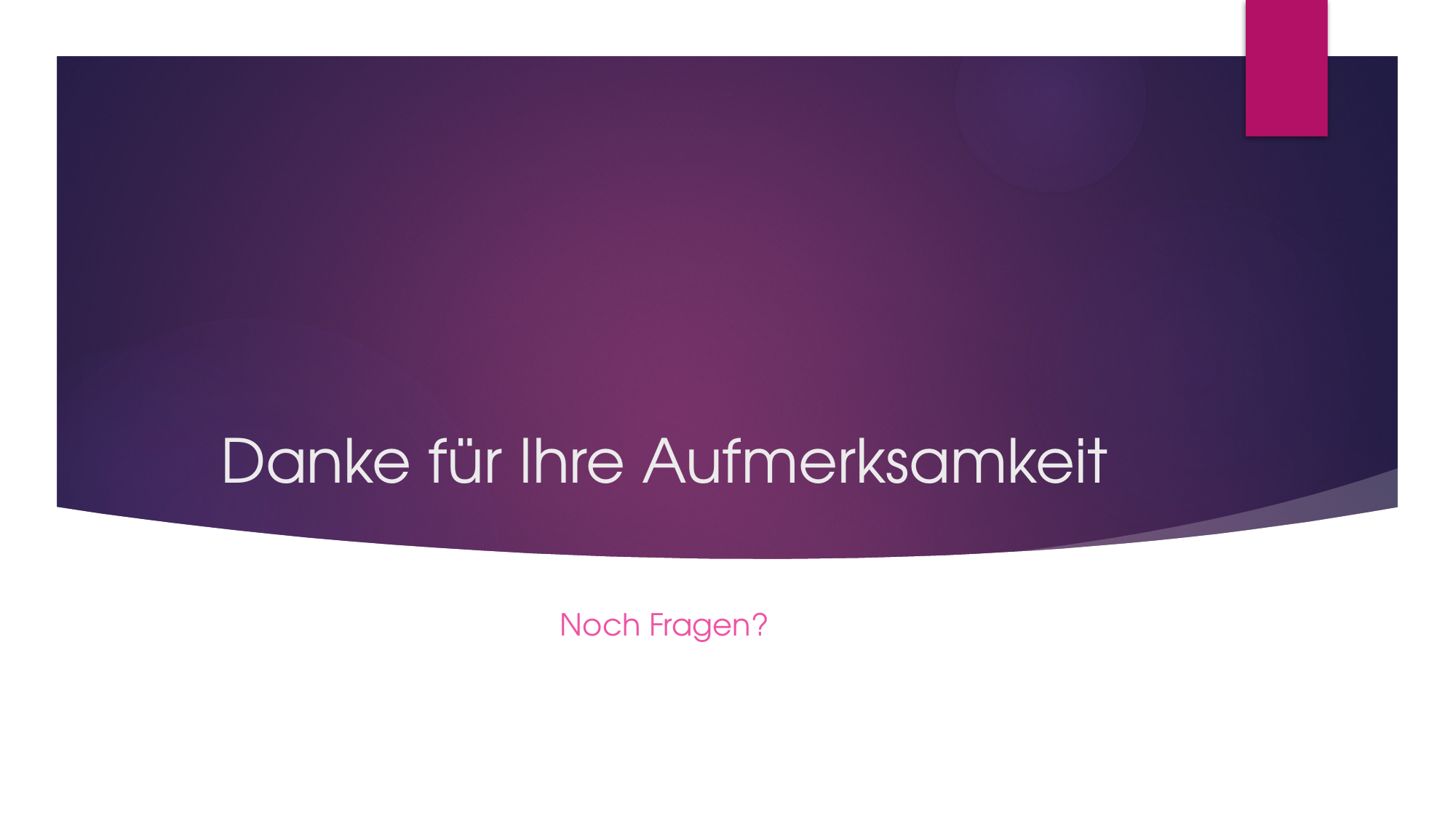

# Danke für Ihre Aufmerksamkeit
Noch Fragen?